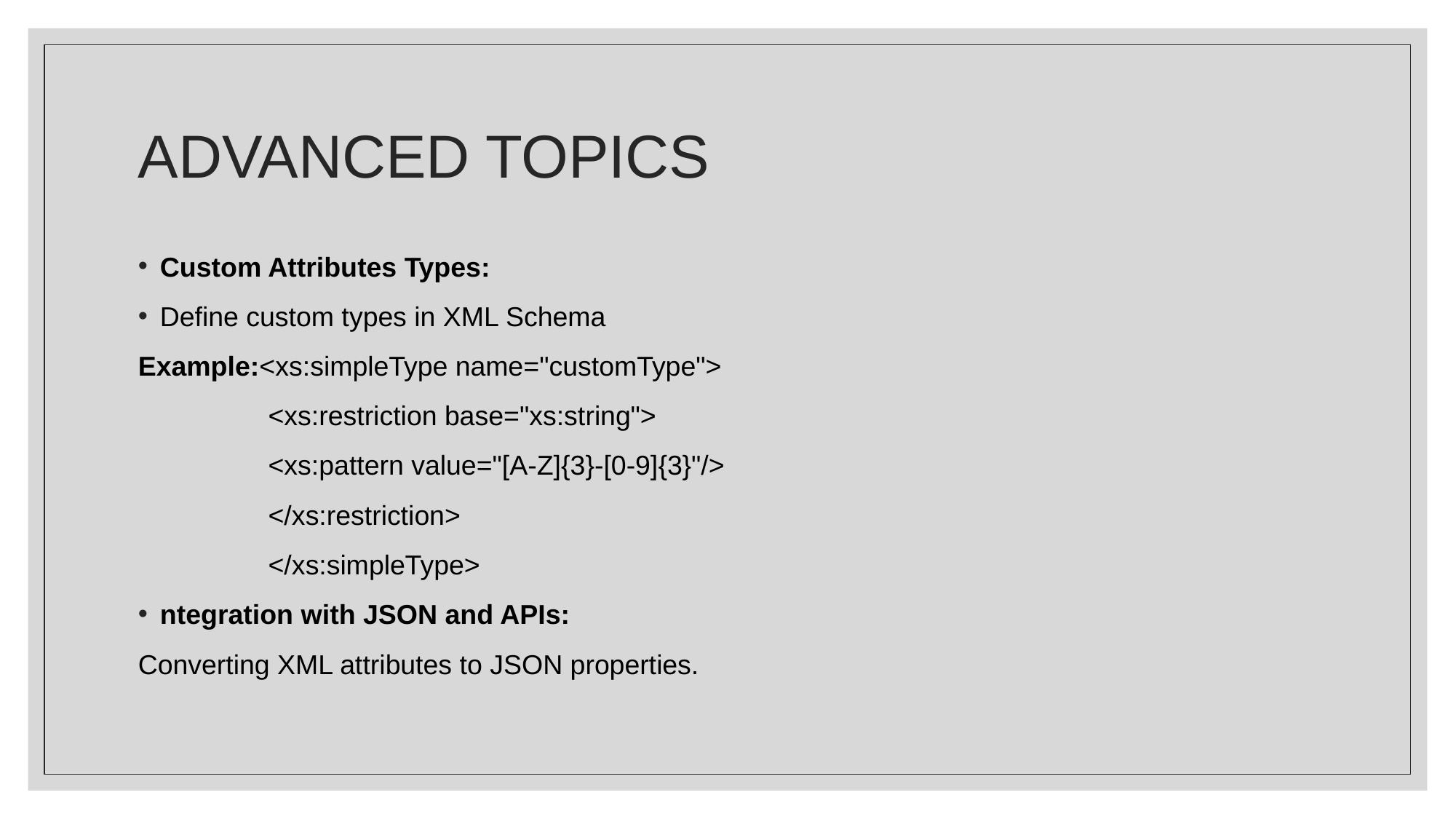

# ADVANCED TOPICS
Custom Attributes Types:
Define custom types in XML Schema
Example:<xs:simpleType name="customType">
                 <xs:restriction base="xs:string">
                 <xs:pattern value="[A-Z]{3}-[0-9]{3}"/>
                 </xs:restriction>
                 </xs:simpleType>
ntegration with JSON and APIs:
Converting XML attributes to JSON properties.